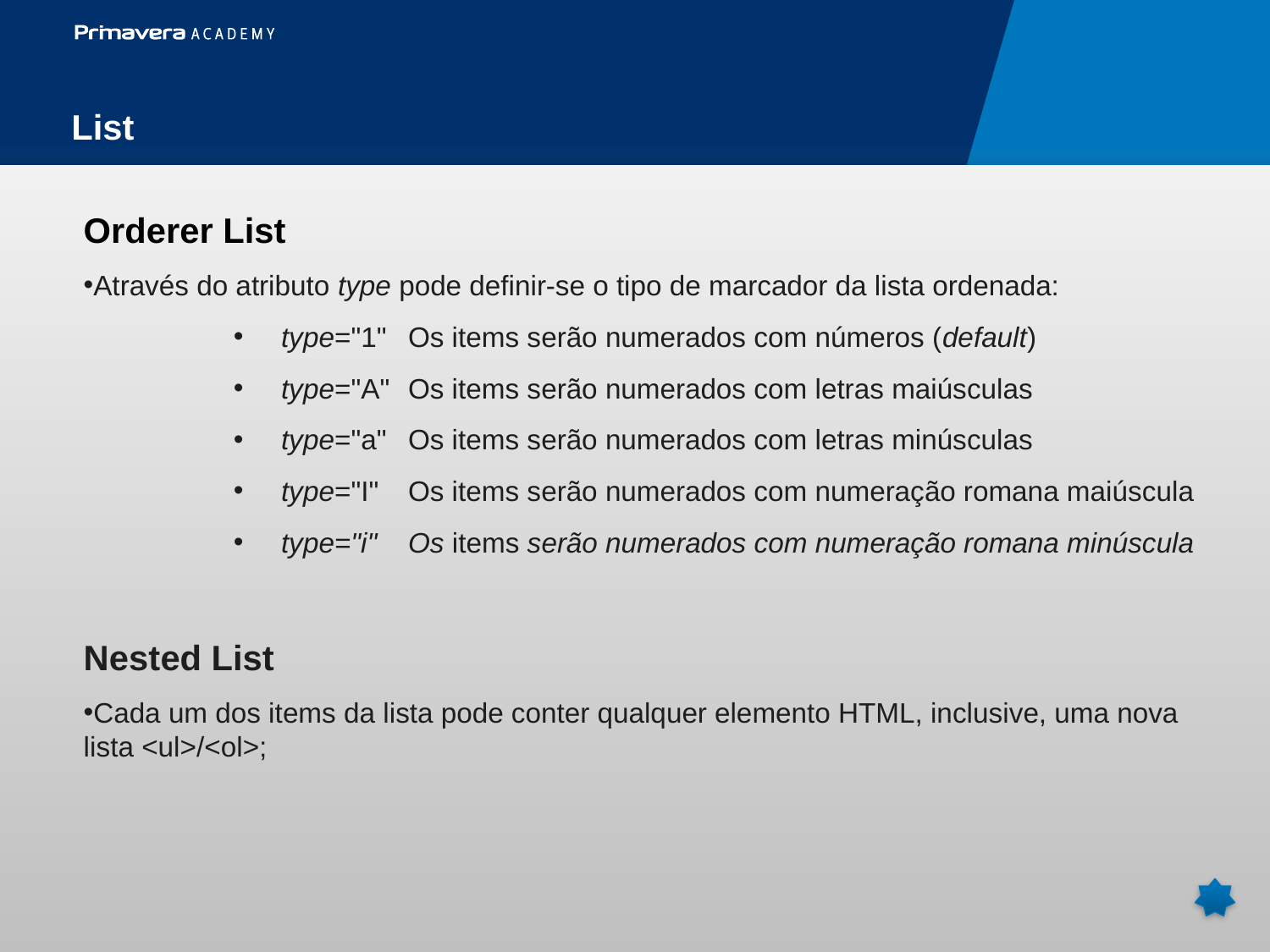

List
Orderer List
Através do atributo type pode definir-se o tipo de marcador da lista ordenada:
type="1"	Os items serão numerados com números (default)
type="A"	Os items serão numerados com letras maiúsculas
type="a"	Os items serão numerados com letras minúsculas
type="I"	Os items serão numerados com numeração romana maiúscula
type="i"	Os items serão numerados com numeração romana minúscula

Nested List
Cada um dos items da lista pode conter qualquer elemento HTML, inclusive, uma nova lista <ul>/<ol>;